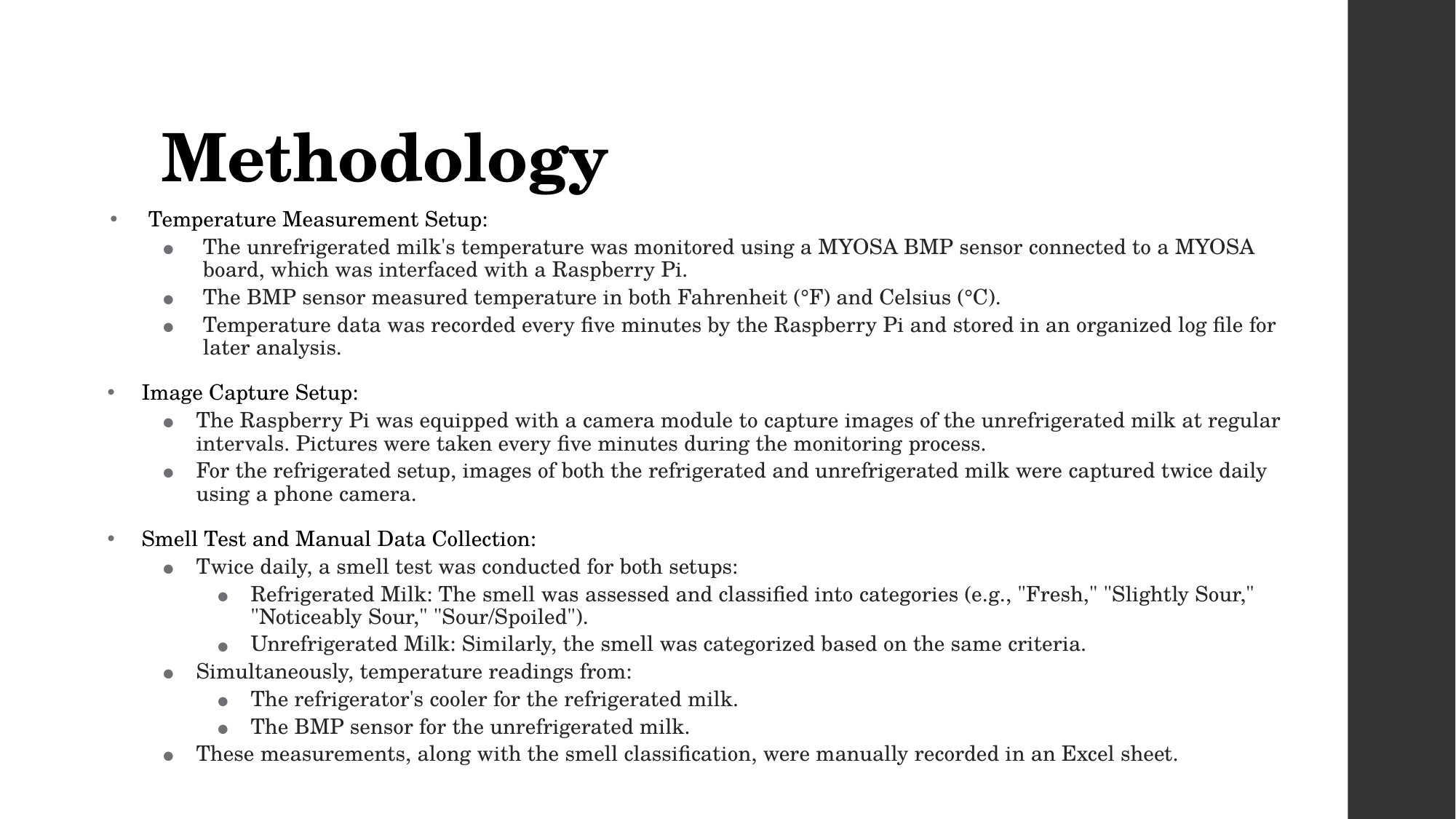

# Methodology
Temperature Measurement Setup:
The unrefrigerated milk's temperature was monitored using a MYOSA BMP sensor connected to a MYOSA board, which was interfaced with a Raspberry Pi.
The BMP sensor measured temperature in both Fahrenheit (°F) and Celsius (°C).
Temperature data was recorded every five minutes by the Raspberry Pi and stored in an organized log file for later analysis.
Image Capture Setup:
The Raspberry Pi was equipped with a camera module to capture images of the unrefrigerated milk at regular intervals. Pictures were taken every five minutes during the monitoring process.
For the refrigerated setup, images of both the refrigerated and unrefrigerated milk were captured twice daily using a phone camera.
Smell Test and Manual Data Collection:
Twice daily, a smell test was conducted for both setups:
Refrigerated Milk: The smell was assessed and classified into categories (e.g., "Fresh," "Slightly Sour," "Noticeably Sour," "Sour/Spoiled").
Unrefrigerated Milk: Similarly, the smell was categorized based on the same criteria.
Simultaneously, temperature readings from:
The refrigerator's cooler for the refrigerated milk.
The BMP sensor for the unrefrigerated milk.
These measurements, along with the smell classification, were manually recorded in an Excel sheet.